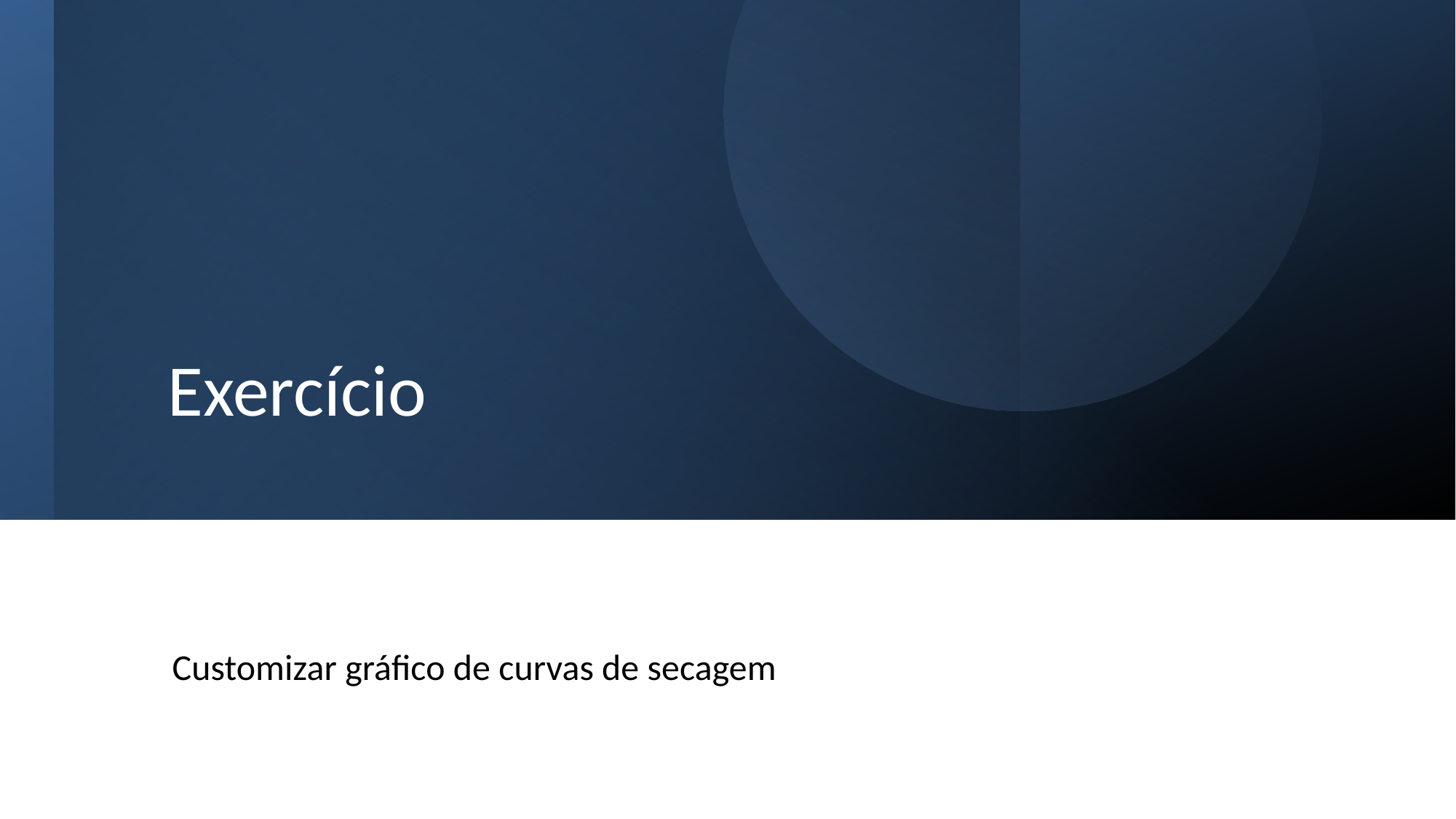

# Exercício
Customizar gráfico de curvas de secagem